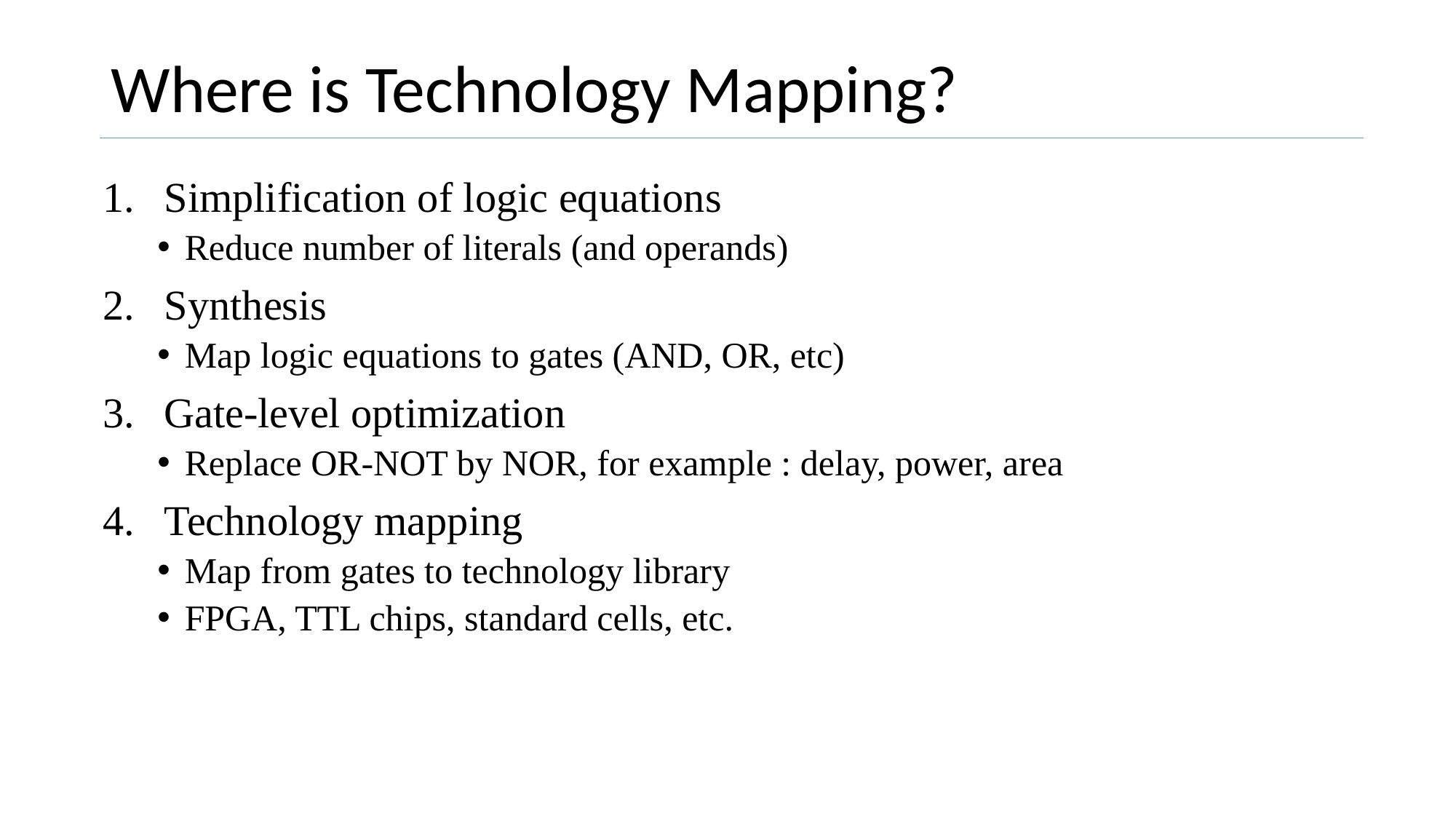

# Where is Technology Mapping?
Simplification of logic equations
Reduce number of literals (and operands)
Synthesis
Map logic equations to gates (AND, OR, etc)
Gate-level optimization
Replace OR-NOT by NOR, for example : delay, power, area
Technology mapping
Map from gates to technology library
FPGA, TTL chips, standard cells, etc.